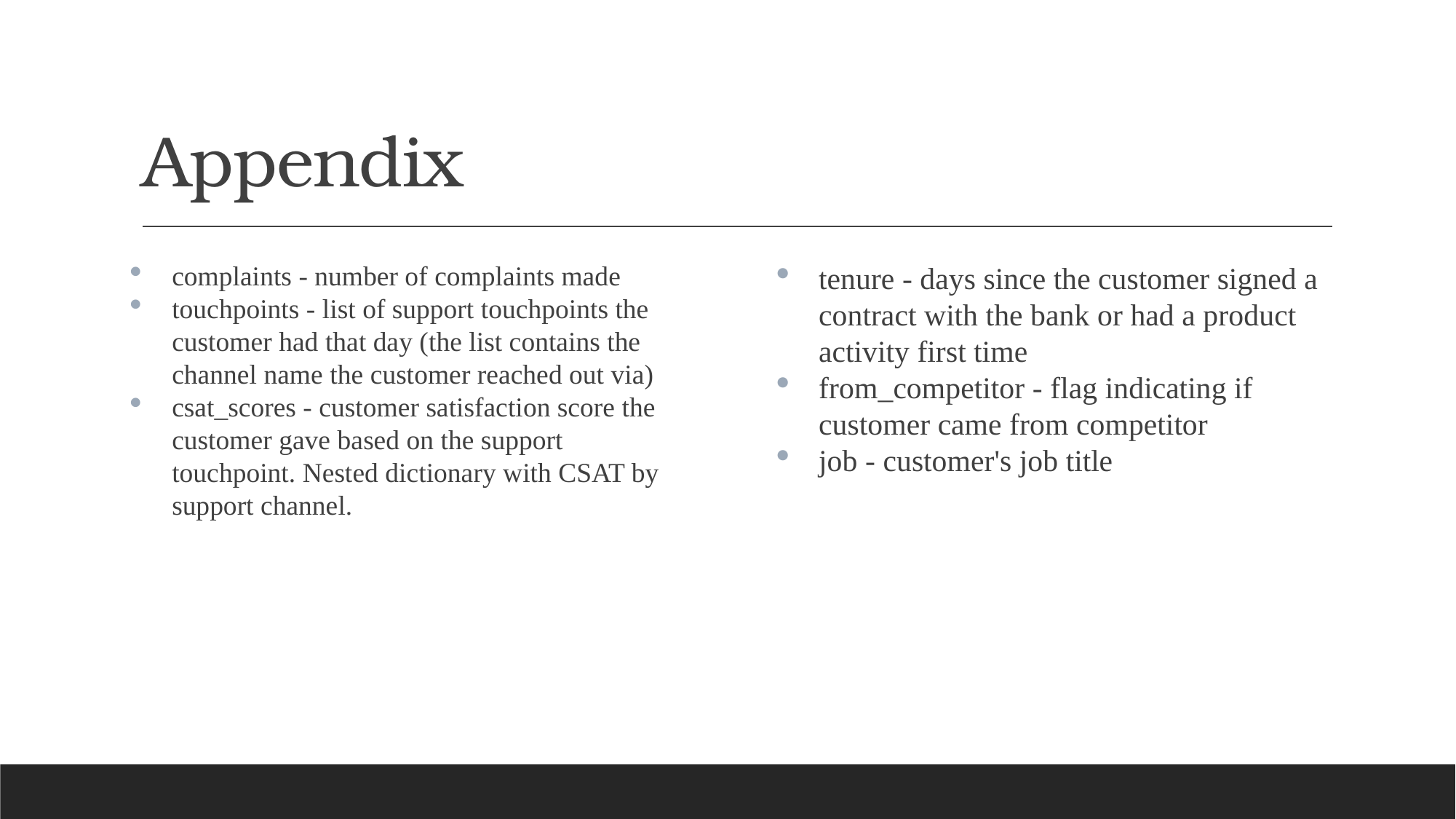

# Appendix
complaints - number of complaints made
touchpoints - list of support touchpoints the customer had that day (the list contains the channel name the customer reached out via)
csat_scores - customer satisfaction score the customer gave based on the support touchpoint. Nested dictionary with CSAT by support channel.

tenure - days since the customer signed a contract with the bank or had a product activity first time
from_competitor - flag indicating if customer came from competitor
job - customer's job title